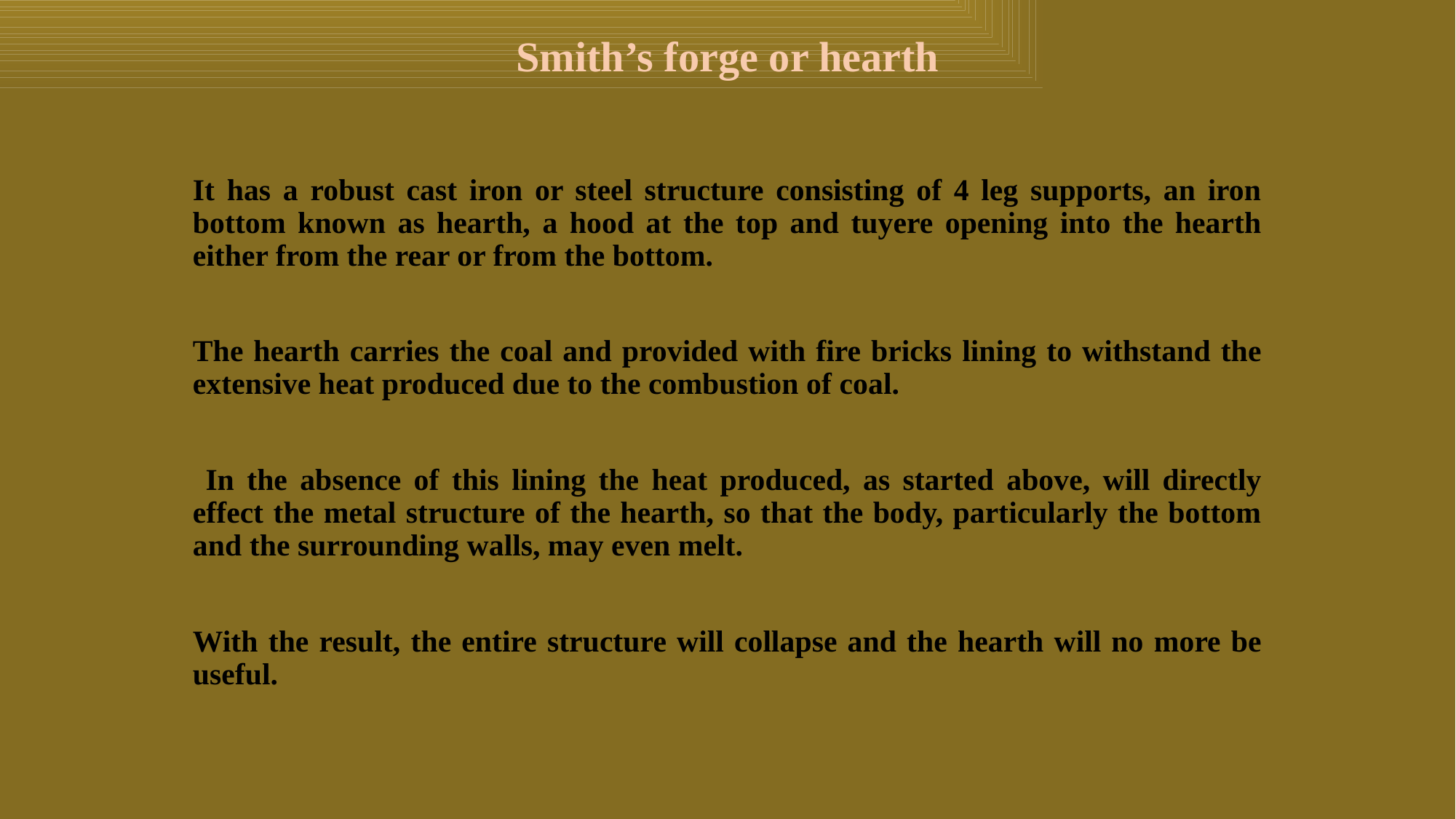

# Smith’s forge or hearth

It has a robust cast iron or steel structure consisting of 4 leg supports, an iron bottom known as hearth, a hood at the top and tuyere opening into the hearth either from the rear or from the bottom.

The hearth carries the coal and provided with fire bricks lining to withstand the extensive heat produced due to the combustion of coal.

 In the absence of this lining the heat produced, as started above, will directly effect the metal structure of the hearth, so that the body, particularly the bottom and the surrounding walls, may even melt.

With the result, the entire structure will collapse and the hearth will no more be useful.